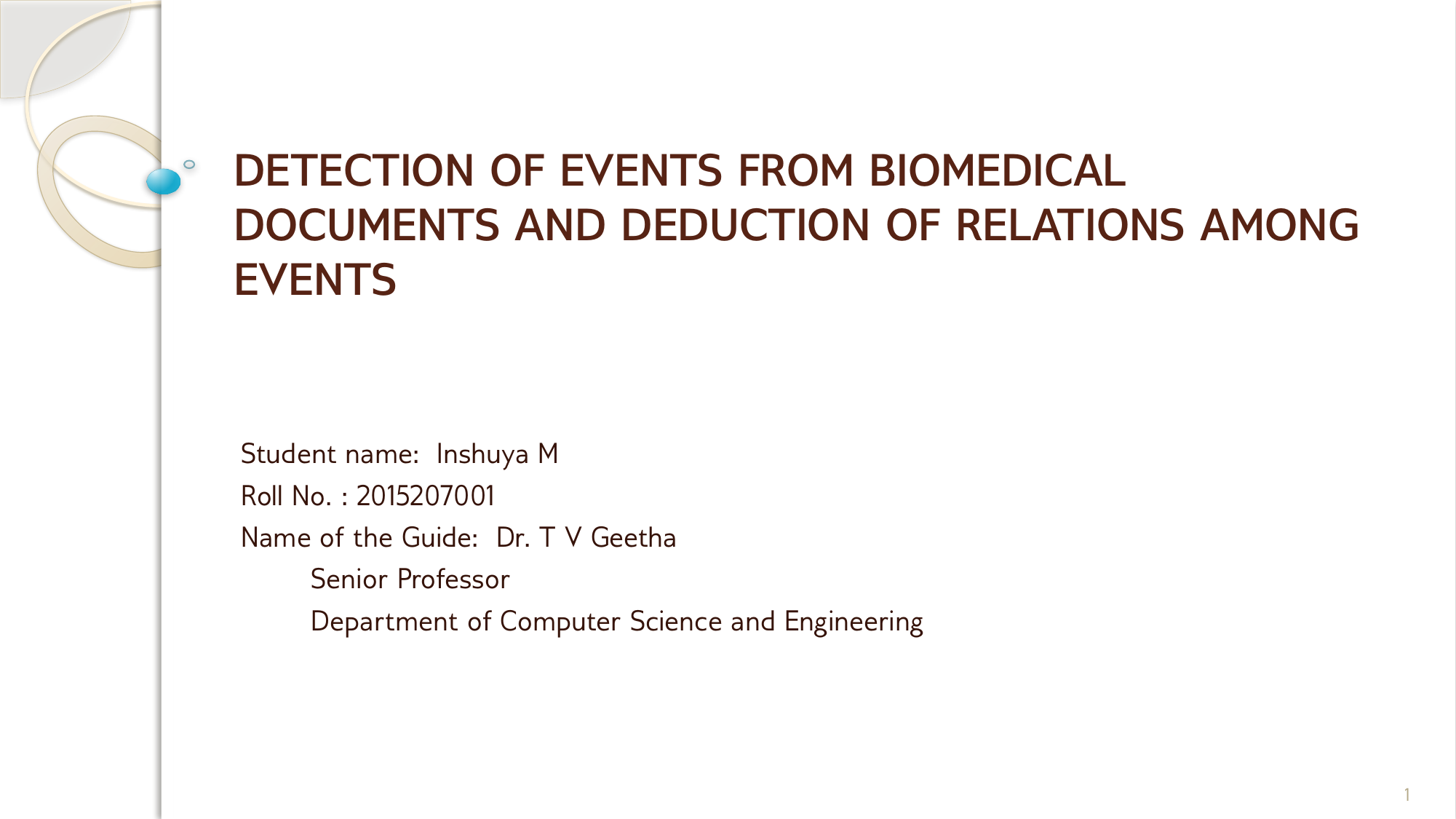

# DETECTION OF EVENTS FROM BIOMEDICAL DOCUMENTS AND DEDUCTION OF RELATIONS AMONG EVENTS
Student name:  Inshuya M
Roll No. : 2015207001
Name of the Guide:  Dr. T V Geetha
		        Senior Professor
		        Department of Computer Science and Engineering

1